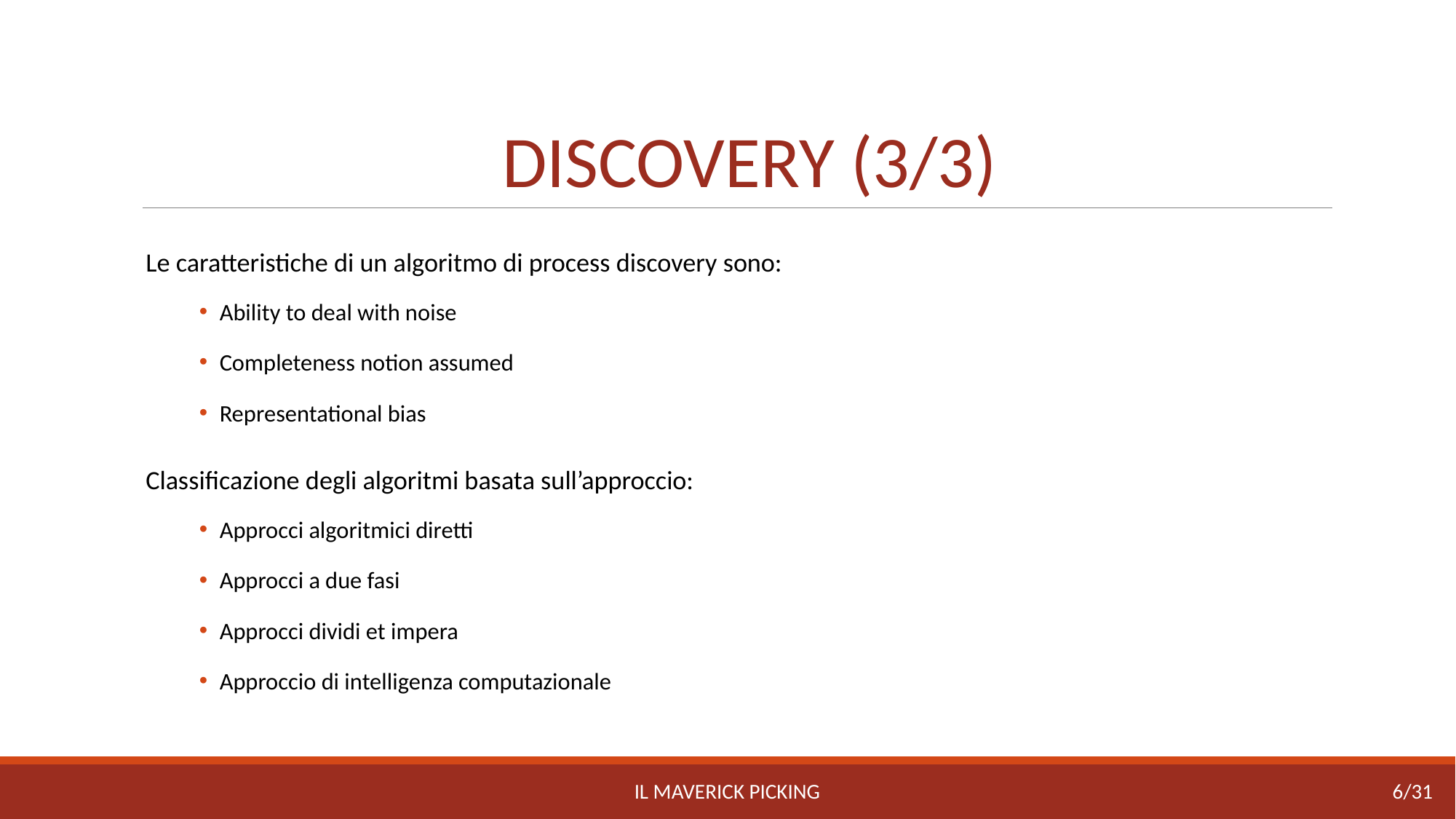

# DISCOVERY (3/3)
Le caratteristiche di un algoritmo di process discovery sono:
Ability to deal with noise
Completeness notion assumed
Representational bias
Classificazione degli algoritmi basata sull’approccio:
Approcci algoritmici diretti
Approcci a due fasi
Approcci dividi et impera
Approccio di intelligenza computazionale
IL MAVERICK PICKING
6/31